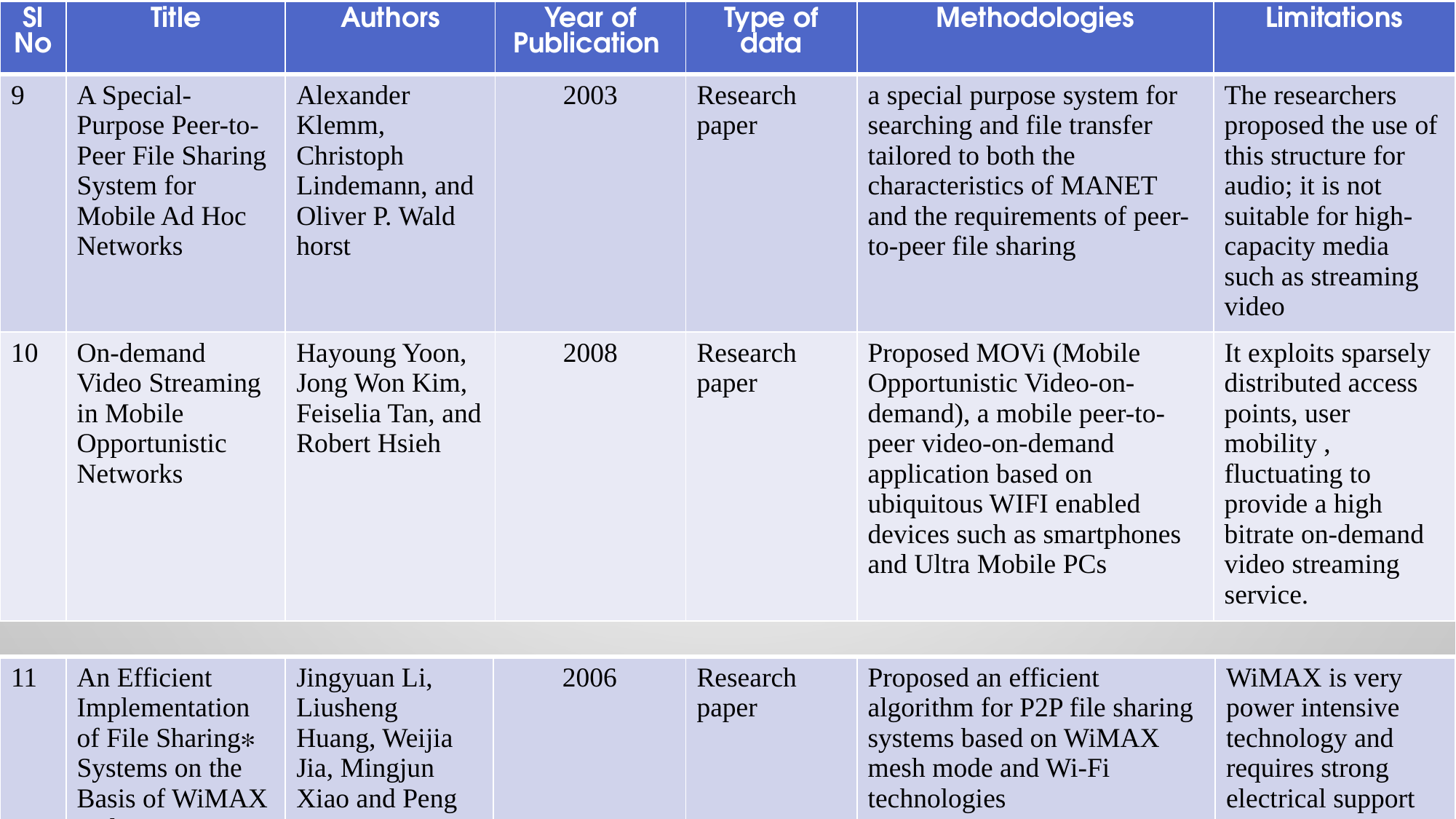

| Sl No | Title | Authors | Year of Publication | Type of data | Methodologies | Limitations |
| --- | --- | --- | --- | --- | --- | --- |
| 9 | A Special-Purpose Peer-to-Peer File Sharing System for Mobile Ad Hoc Networks | Alexander Klemm, Christoph Lindemann, and Oliver P. Wald horst | 2003 | Research paper | a special purpose system for searching and file transfer tailored to both the characteristics of MANET and the requirements of peer-to-peer file sharing | The researchers proposed the use of this structure for audio; it is not suitable for high-capacity media such as streaming video |
| 10 | On-demand Video Streaming in Mobile Opportunistic Networks | Hayoung Yoon, Jong Won Kim, Feiselia Tan, and Robert Hsieh | 2008 | Research paper | Proposed MOVi (Mobile Opportunistic Video-on-demand), a mobile peer-to-peer video-on-demand application based on ubiquitous WIFI enabled devices such as smartphones and Ultra Mobile PCs | It exploits sparsely distributed access points, user mobility , fluctuating to provide a high bitrate on-demand video streaming service. |
#
| 11 | An Efficient Implementation of File Sharing∗ Systems on the Basis of WiMAX and Wi-Fi | Jingyuan Li, Liusheng Huang, Weijia Jia, Mingjun Xiao and Peng Du | 2006 | Research paper | Proposed an efficient algorithm for P2P file sharing systems based on WiMAX mesh mode and Wi-Fi technologies | WiMAX is very power intensive technology and requires strong electrical support |
| --- | --- | --- | --- | --- | --- | --- |